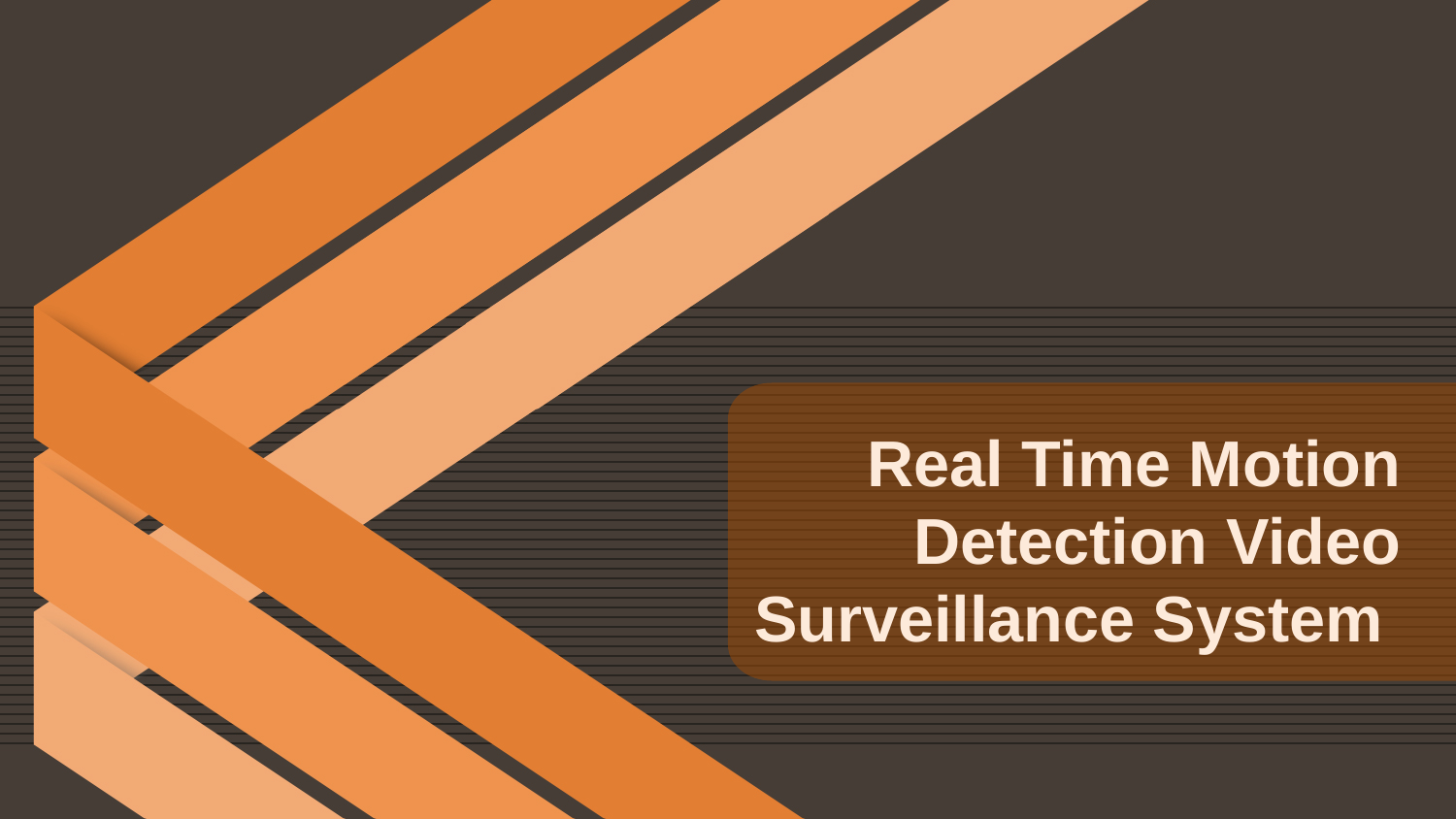

Real Time Motion Detection Video
   Surveillance System